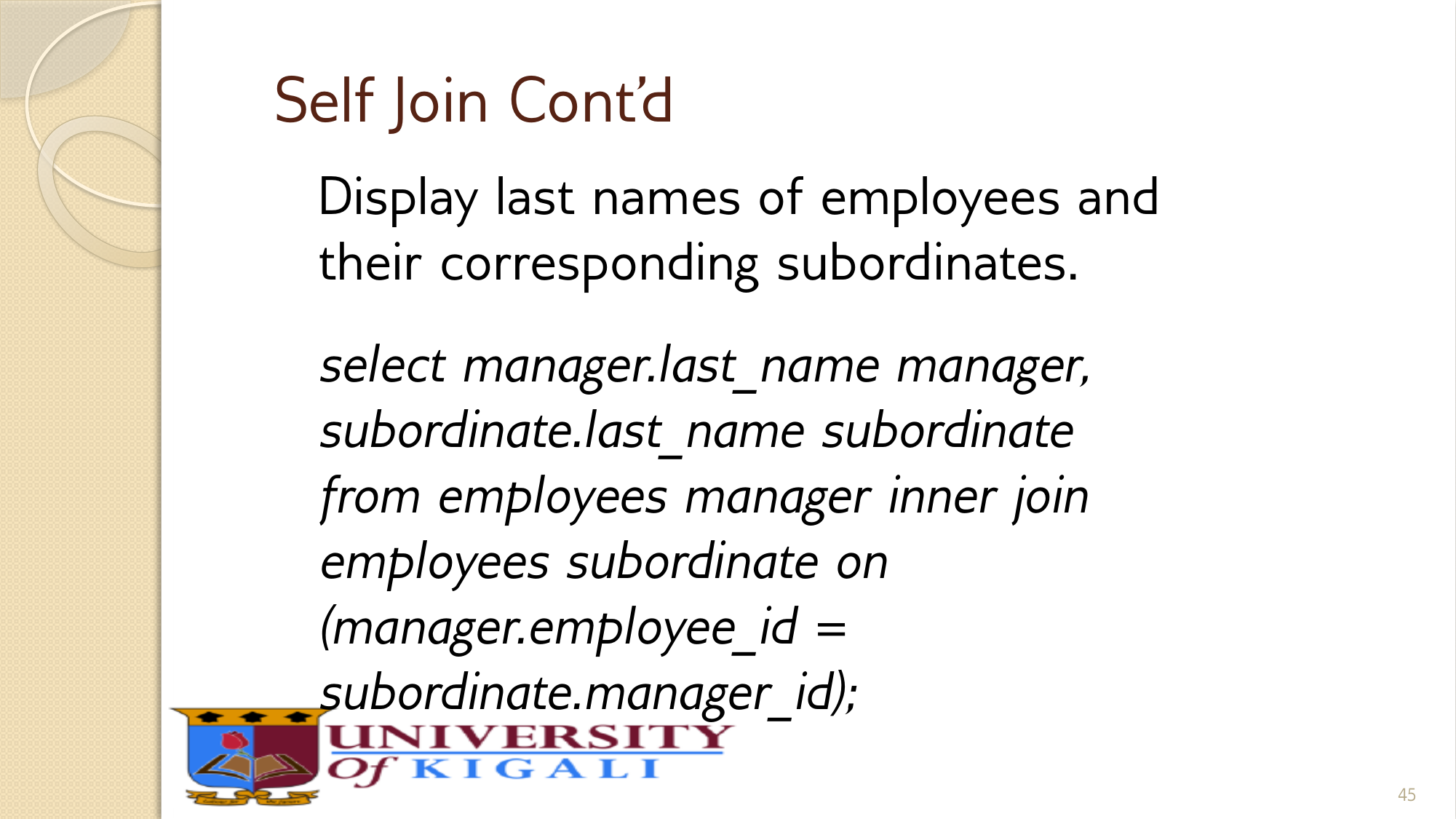

# Self Join Cont’d
	Display last names of employees and their corresponding subordinates.

	select manager.last_name manager, subordinate.last_name subordinate from employees manager inner join employees subordinate on (manager.employee_id = subordinate.manager_id);
45